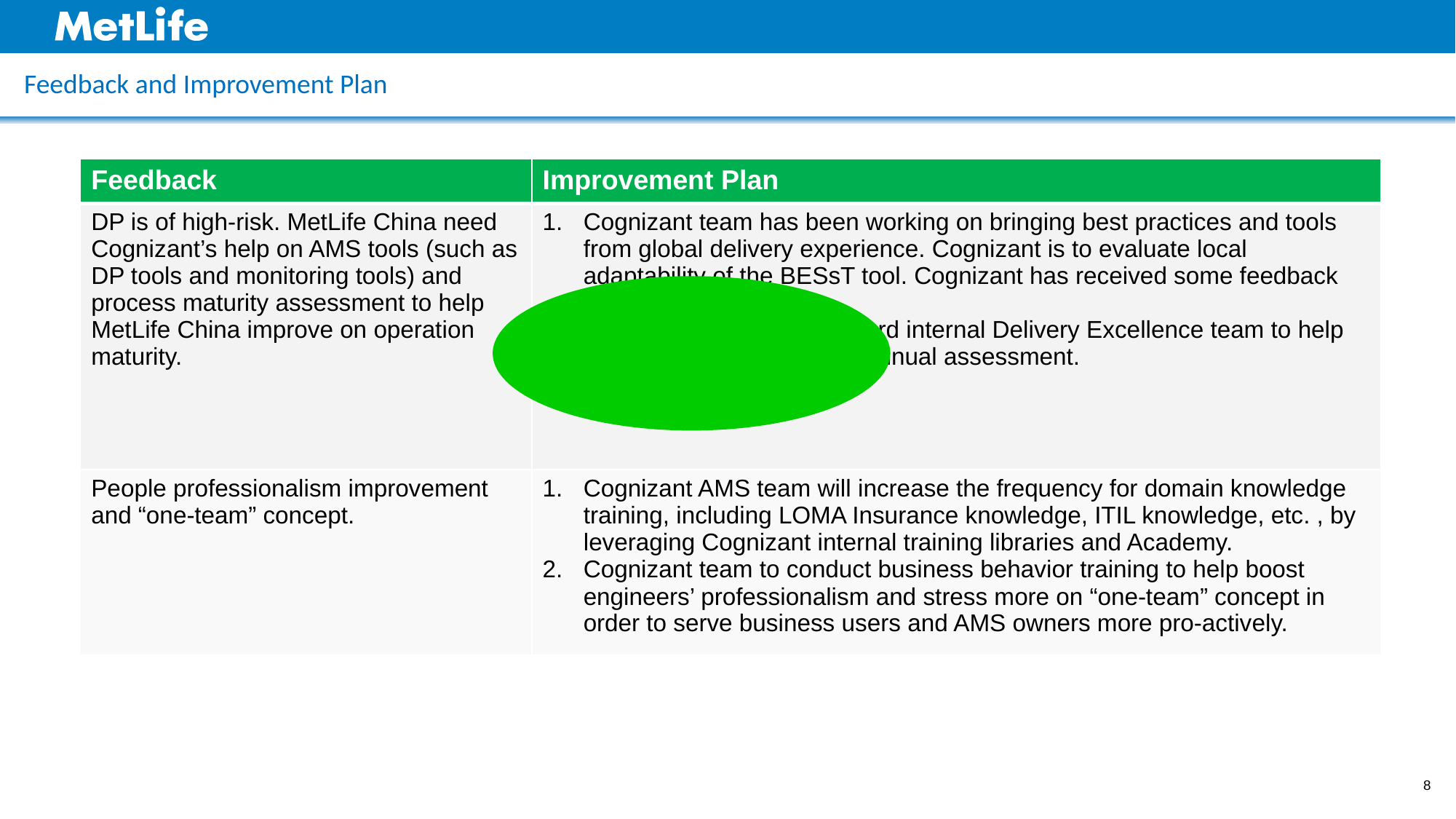

# Feedback and Improvement Plan
| Feedback | Improvement Plan |
| --- | --- |
| DP is of high-risk. MetLife China need Cognizant’s help on AMS tools (such as DP tools and monitoring tools) and process maturity assessment to help MetLife China improve on operation maturity. | Cognizant team has been working on bringing best practices and tools from global delivery experience. Cognizant is to evaluate local adaptability of the BESsT tool. Cognizant has received some feedback on tool customization. Cognizant team is to onboard internal Delivery Excellence team to help with process maturity and annual assessment. |
| People professionalism improvement and “one-team” concept. | Cognizant AMS team will increase the frequency for domain knowledge training, including LOMA Insurance knowledge, ITIL knowledge, etc. , by leveraging Cognizant internal training libraries and Academy. Cognizant team to conduct business behavior training to help boost engineers’ professionalism and stress more on “one-team” concept in order to serve business users and AMS owners more pro-actively. |